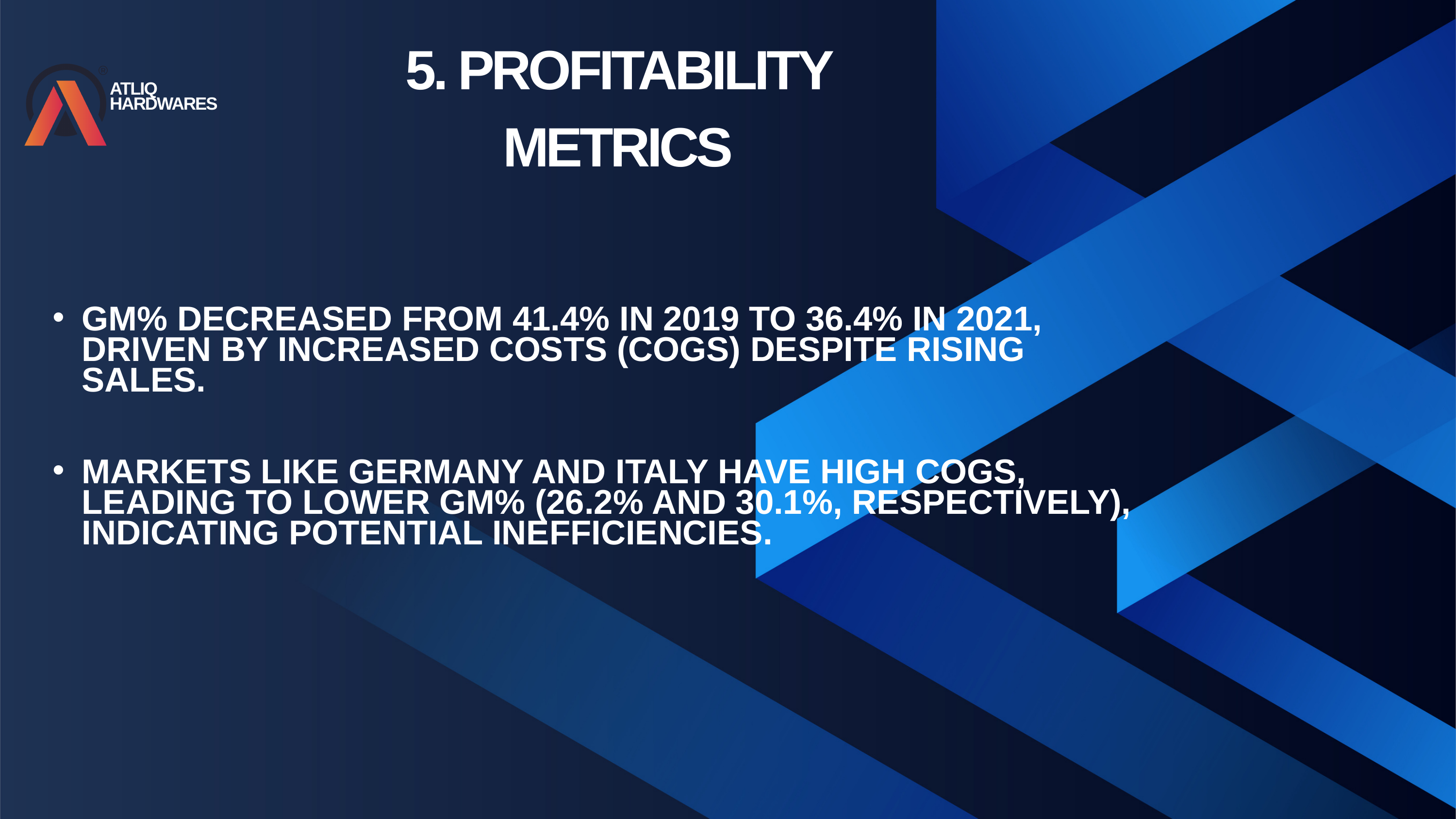

5. PROFITABILITY METRICS

ATLIQ  HARDWARES
GM% DECREASED FROM 41.4% IN 2019 TO 36.4% IN 2021, DRIVEN BY INCREASED COSTS (COGS) DESPITE RISING SALES.

MARKETS LIKE GERMANY AND ITALY HAVE HIGH COGS, LEADING TO LOWER GM% (26.2% AND 30.1%, RESPECTIVELY), INDICATING POTENTIAL INEFFICIENCIES.​